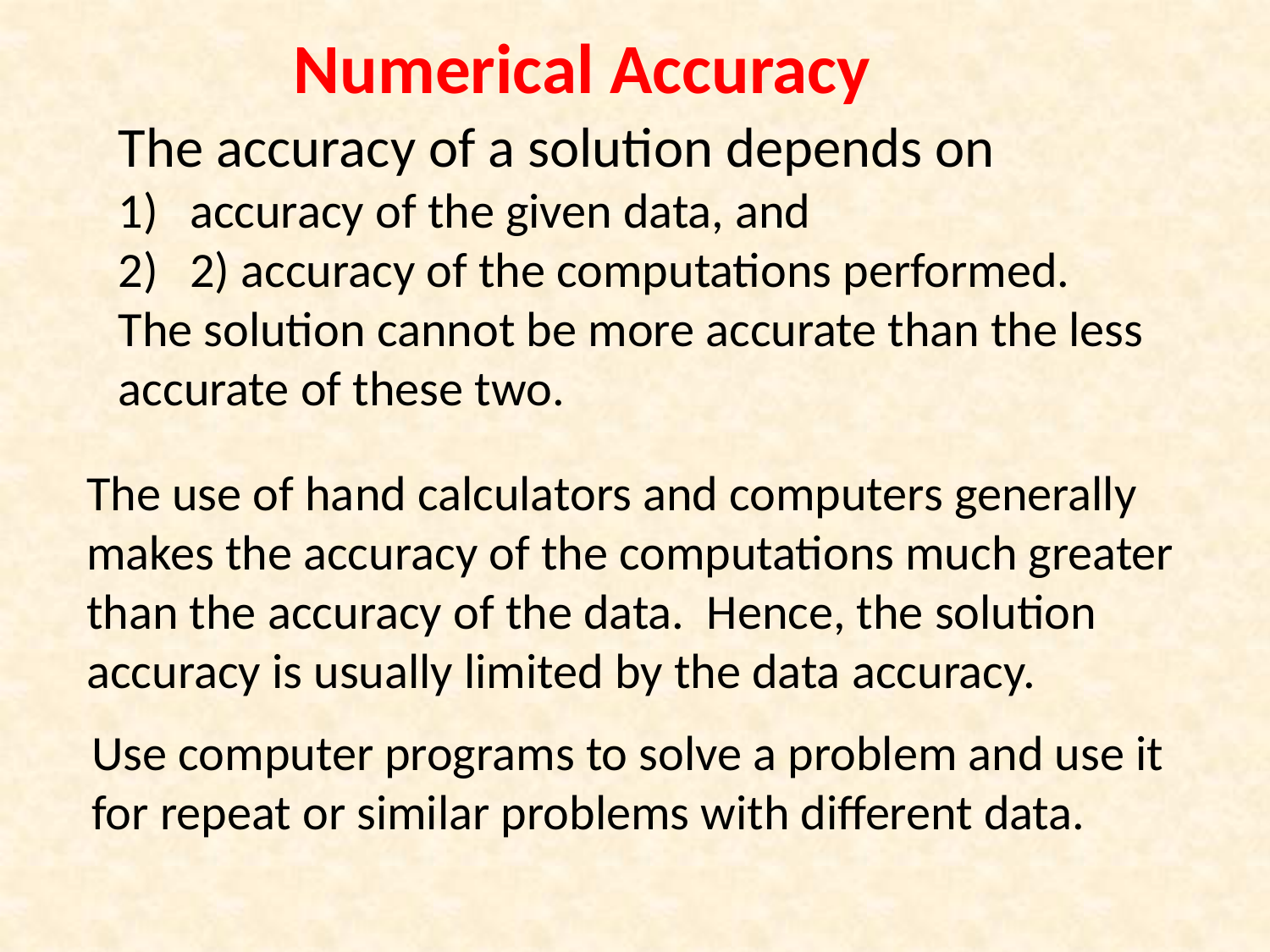

# Numerical Accuracy

The accuracy of a solution depends on
accuracy of the given data, and
2) accuracy of the computations performed.
The solution cannot be more accurate than the less accurate of these two.

The use of hand calculators and computers generally makes the accuracy of the computations much greater than the accuracy of the data.  Hence, the solution accuracy is usually limited by the data accuracy.
Use computer programs to solve a problem and use it for repeat or similar problems with different data.